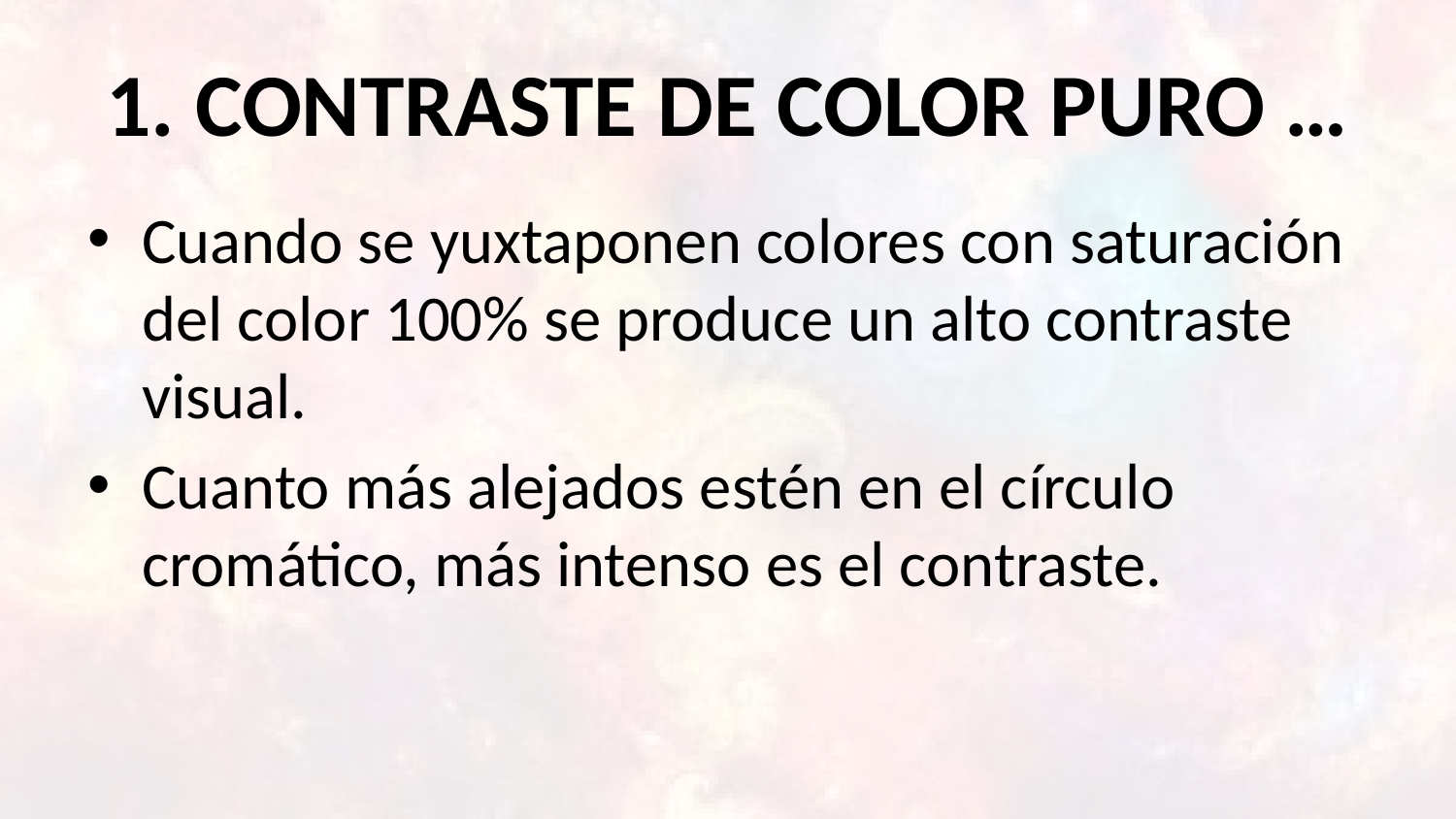

# 1. CONTRASTE DE COLOR PURO …
Cuando se yuxtaponen colores con saturación del color 100% se produce un alto contraste visual.
Cuanto más alejados estén en el círculo cromático, más intenso es el contraste.